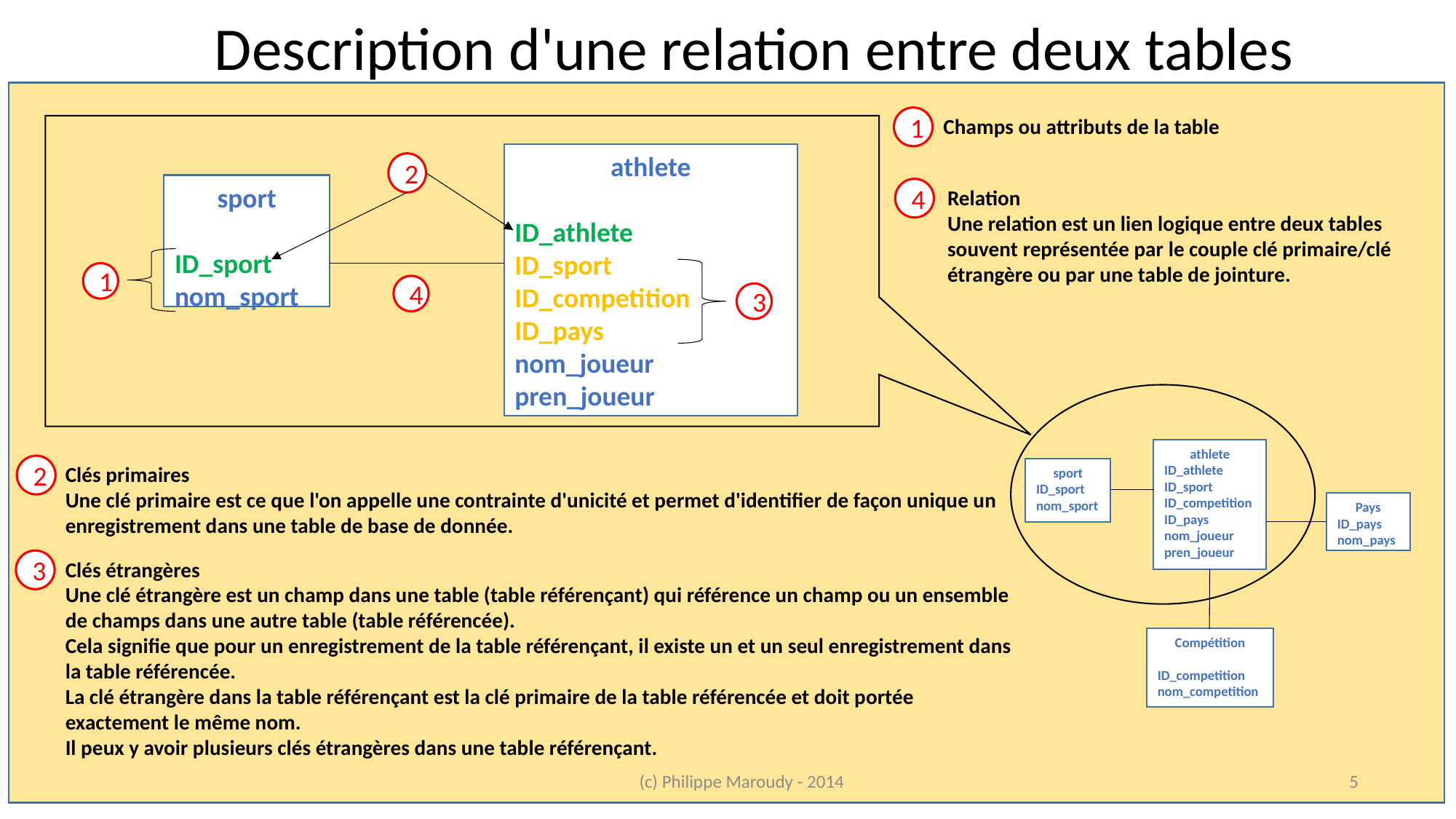

Description d'une relation entre deux tables

1
Champs ou attributs de la table

athlete

ID_athlete
ID_sport
ID_competition
ID_pays
nom_joueur
pren_joueur
2
sport

ID_sport
nom_sport
4
Relation
Une relation est un lien logique entre deux tables souvent représentée par le couple clé primaire/clé étrangère ou par une table de jointure.

1
4
3

athlete
ID_athlete
ID_sport
ID_competition
ID_pays
nom_joueur
pren_joueur
2
Clés primaires
Une clé primaire est ce que l'on appelle une contrainte d'unicité et permet d'identifier de façon unique un enregistrement dans une table de base de donnée.
sport
ID_sport
nom_sport
Pays
ID_pays
nom_pays

3
Clés étrangères
Une clé étrangère est un champ dans une table (table référençant) qui référence un champ ou un ensemble de champs dans une autre table (table référencée).
Cela signifie que pour un enregistrement de la table référençant, il existe un et un seul enregistrement dans la table référencée.
La clé étrangère dans la table référençant est la clé primaire de la table référencée et doit portée exactement le même nom.
Il peux y avoir plusieurs clés étrangères dans une table référençant.
Compétition

ID_competition
nom_competition

(c) Philippe Maroudy - 2014
5